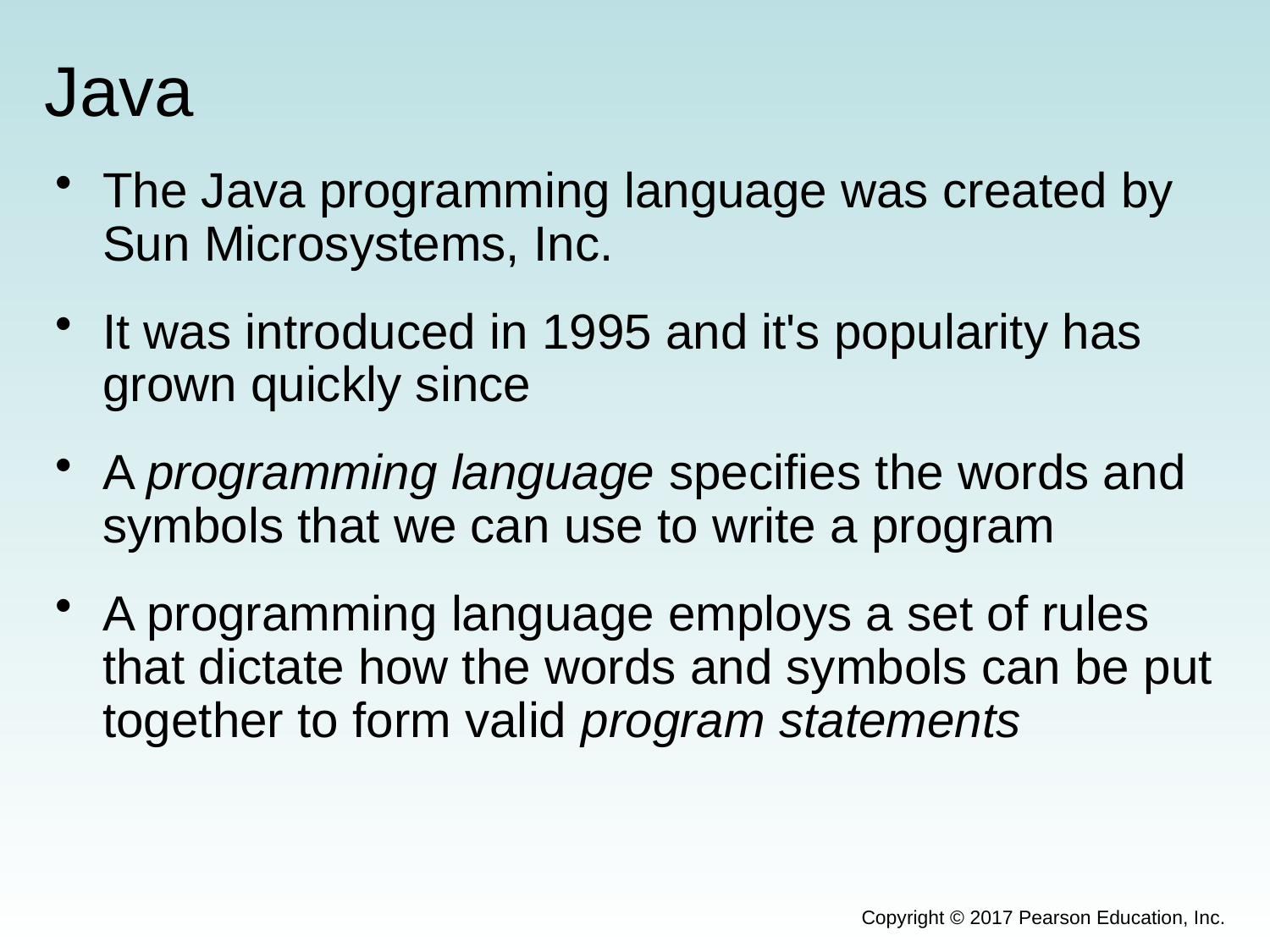

# Java
The Java programming language was created by Sun Microsystems, Inc.
It was introduced in 1995 and it's popularity has grown quickly since
A programming language specifies the words and symbols that we can use to write a program
A programming language employs a set of rules that dictate how the words and symbols can be put together to form valid program statements
Copyright © 2017 Pearson Education, Inc.